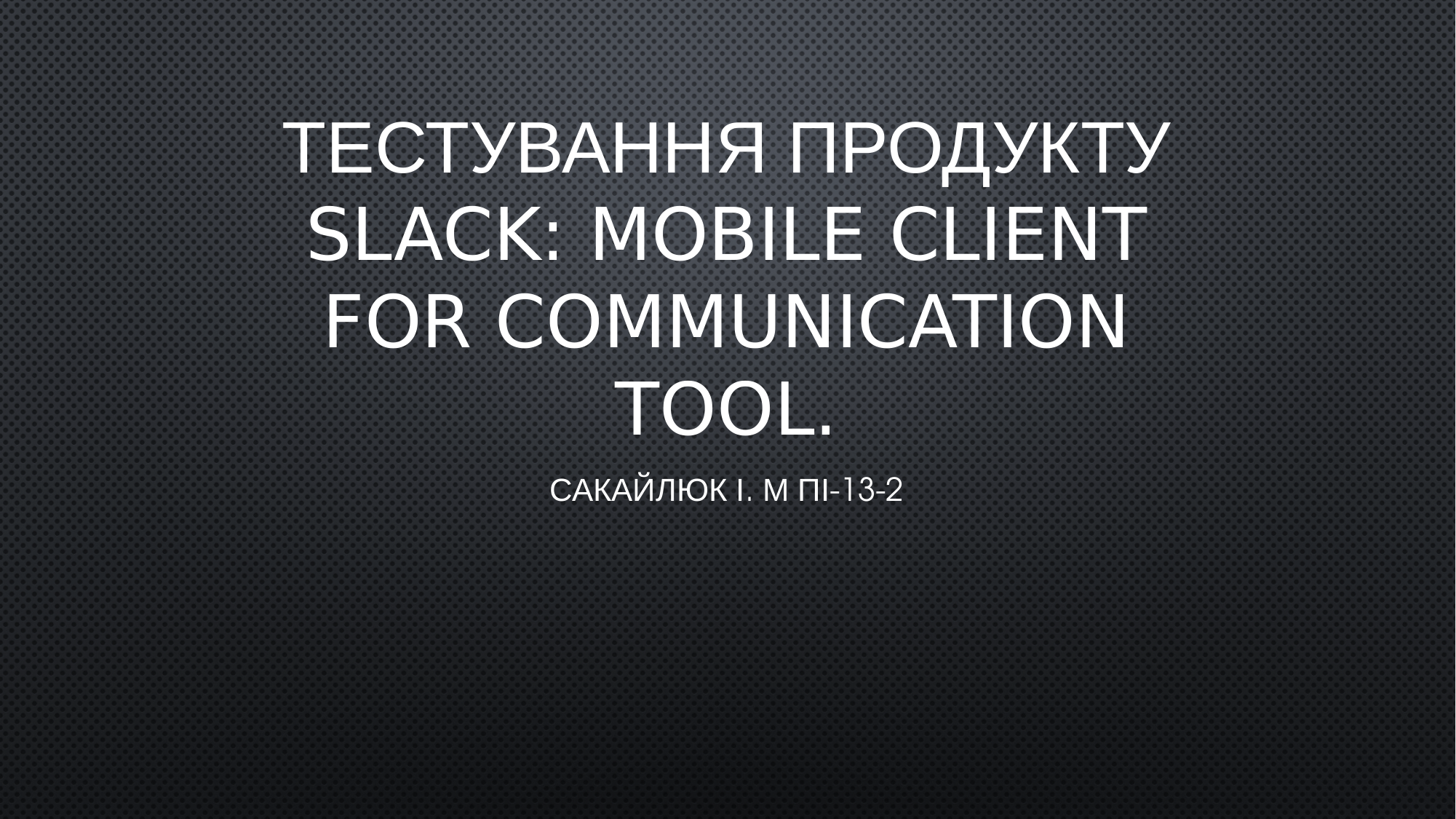

# Тестування Продукту Slack: Mobile Client for Communication tool.
Сакайлюк І. М ПІ-13-2